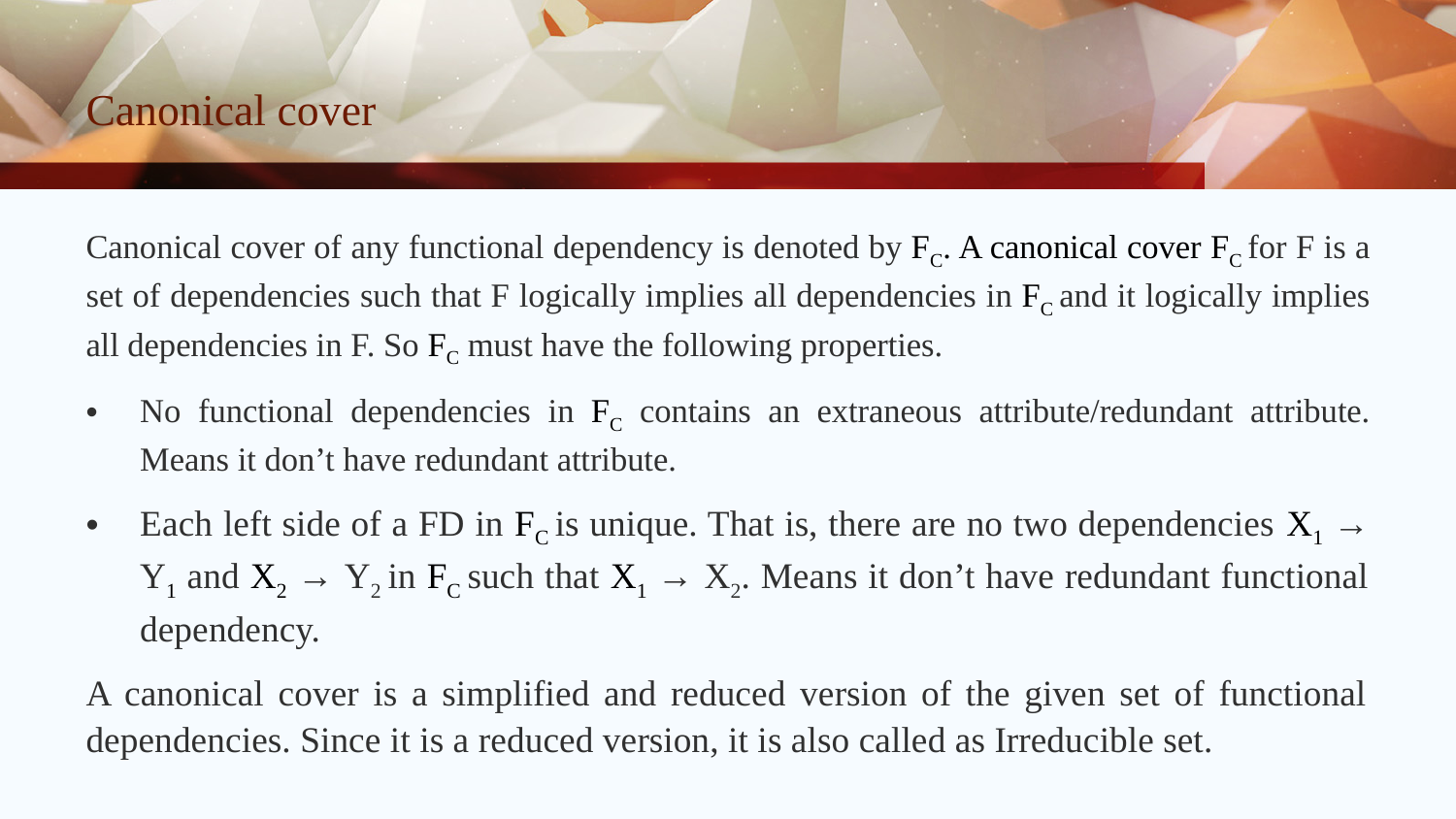

# Canonical cover
Canonical cover of any functional dependency is denoted by FC. A canonical cover FC for F is a set of dependencies such that F logically implies all dependencies in FC and it logically implies all dependencies in F. So FC must have the following properties.
No functional dependencies in FC contains an extraneous attribute/redundant attribute. Means it don’t have redundant attribute.
Each left side of a FD in FC is unique. That is, there are no two dependencies X1 → Y1 and X2 → Y2 in FC such that X1 → X2. Means it don’t have redundant functional dependency.
A canonical cover is a simplified and reduced version of the given set of functional dependencies. Since it is a reduced version, it is also called as Irreducible set.